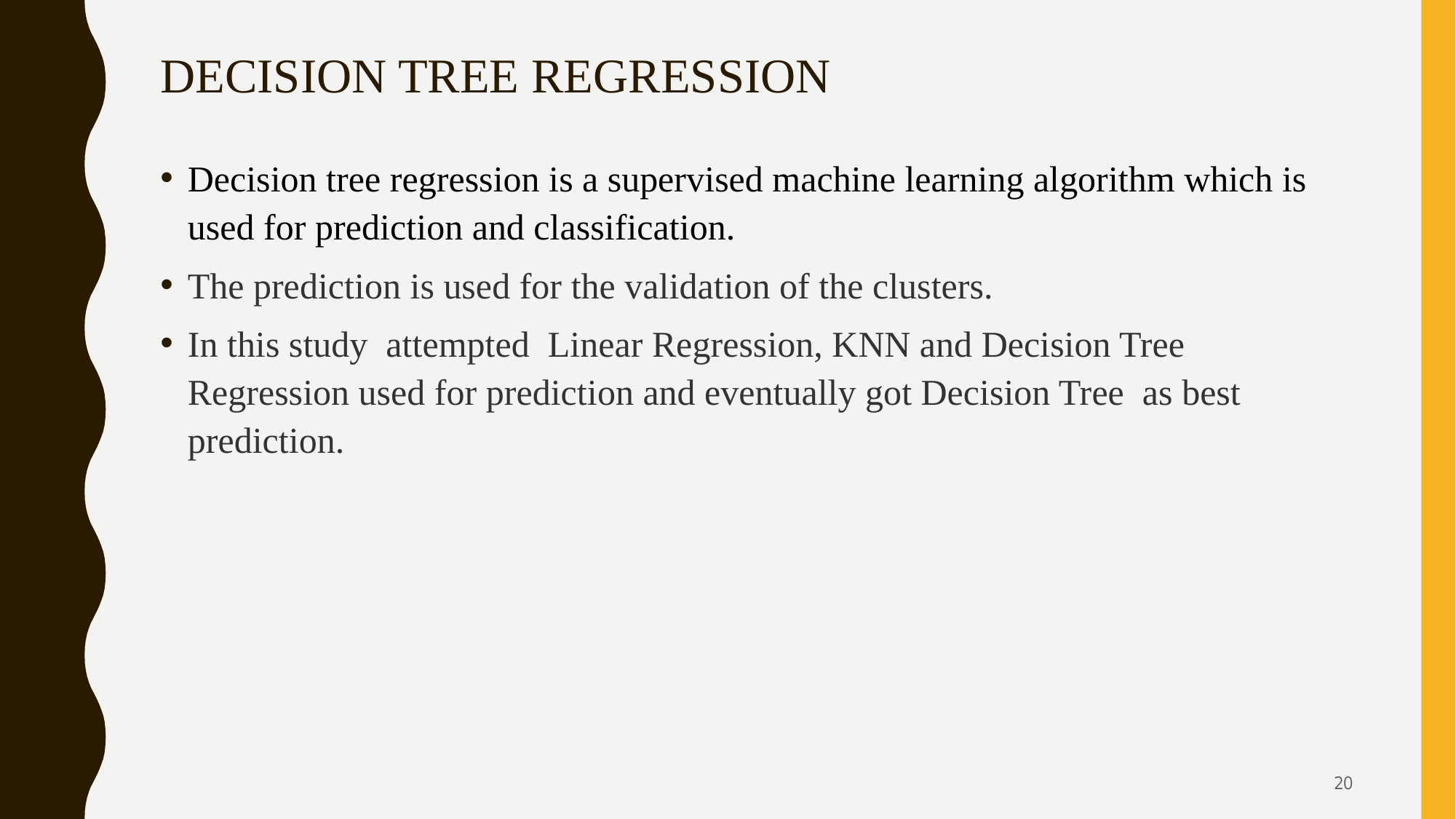

# DECISION TREE REGRESSION
Decision tree regression is a supervised machine learning algorithm which is used for prediction and classification.
The prediction is used for the validation of the clusters.
In this study  attempted  Linear Regression, KNN and Decision Tree Regression used for prediction and eventually got Decision Tree  as best prediction.

20